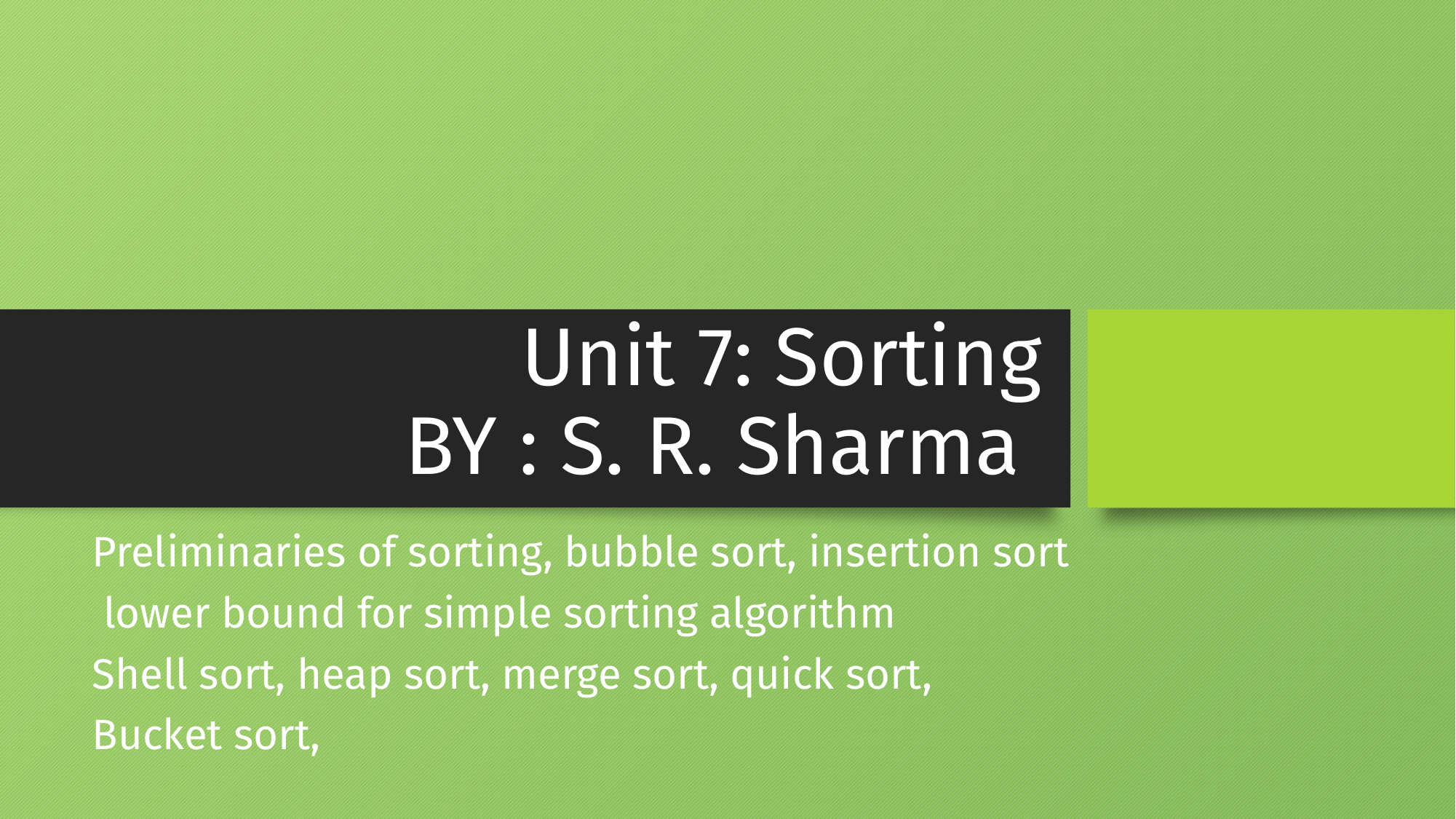

# Unit 7: Sorting BY : S. R. Sharma
Preliminaries of sorting, bubble sort, insertion sort
 lower bound for simple sorting algorithm
Shell sort, heap sort, merge sort, quick sort,
Bucket sort,